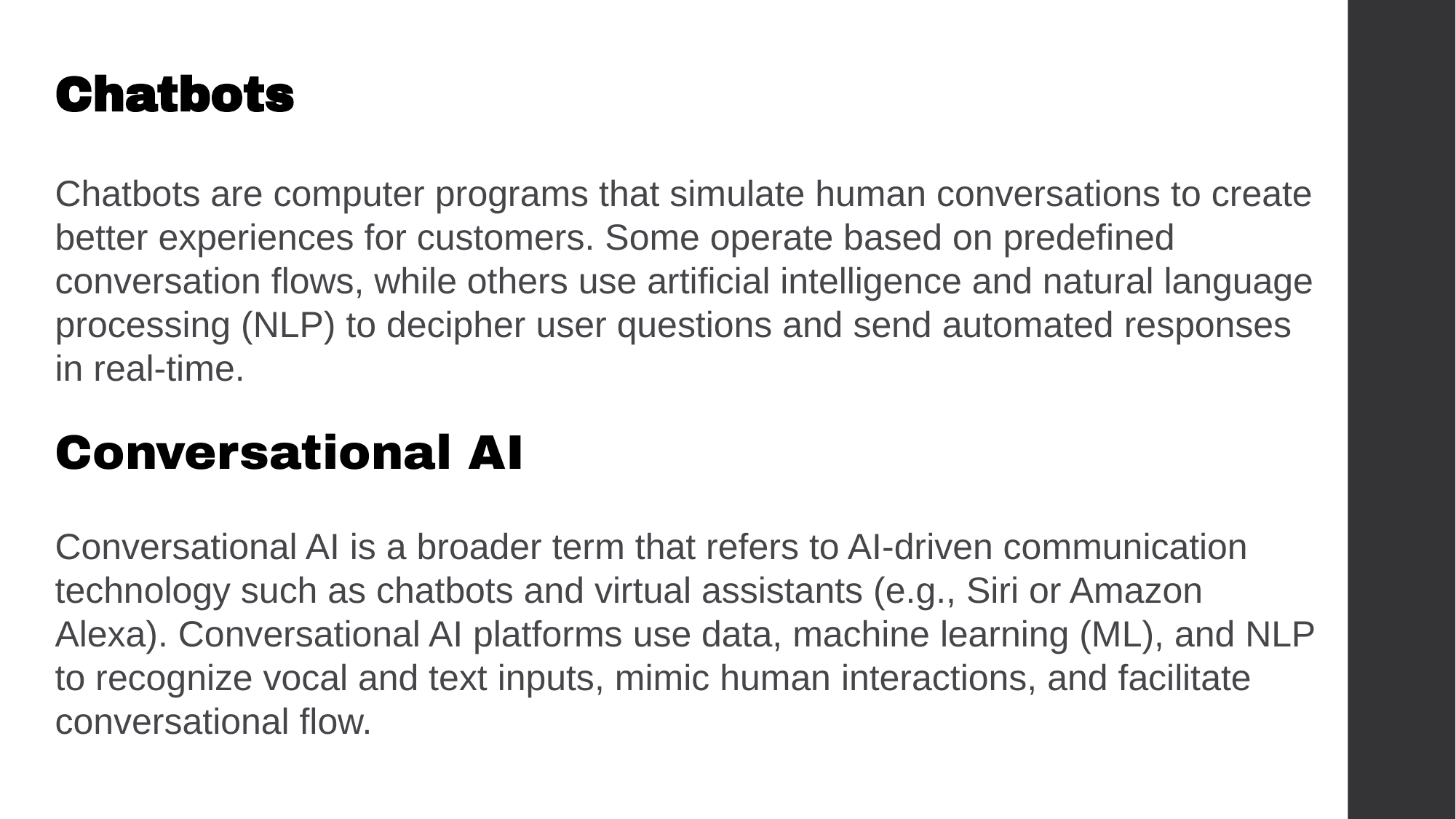

Chatbots
Chatbots are computer programs that simulate human conversations to create better experiences for customers. Some operate based on predefined conversation flows, while others use artificial intelligence and natural language processing (NLP) to decipher user questions and send automated responses in real-time.
Conversational AI
Conversational AI is a broader term that refers to AI-driven communication technology such as chatbots and virtual assistants (e.g., Siri or Amazon Alexa). Conversational AI platforms use data, machine learning (ML), and NLP to recognize vocal and text inputs, mimic human interactions, and facilitate conversational flow.